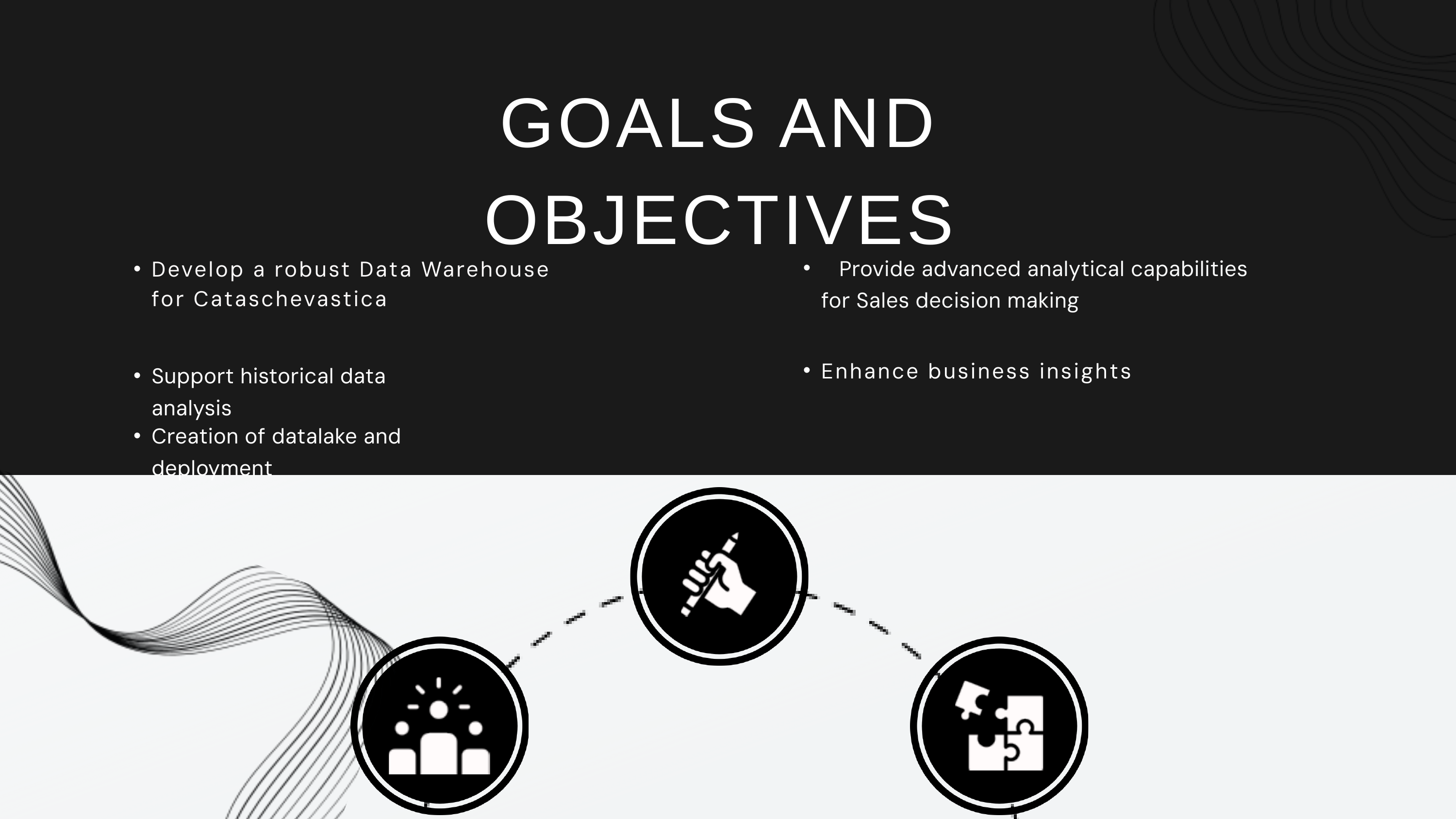

GOALS AND OBJECTIVES
   Provide advanced analytical capabilities for Sales decision making
Develop a robust Data Warehouse for Cataschevastica
Enhance business insights
Support historical data analysis
Creation of datalake and deployment